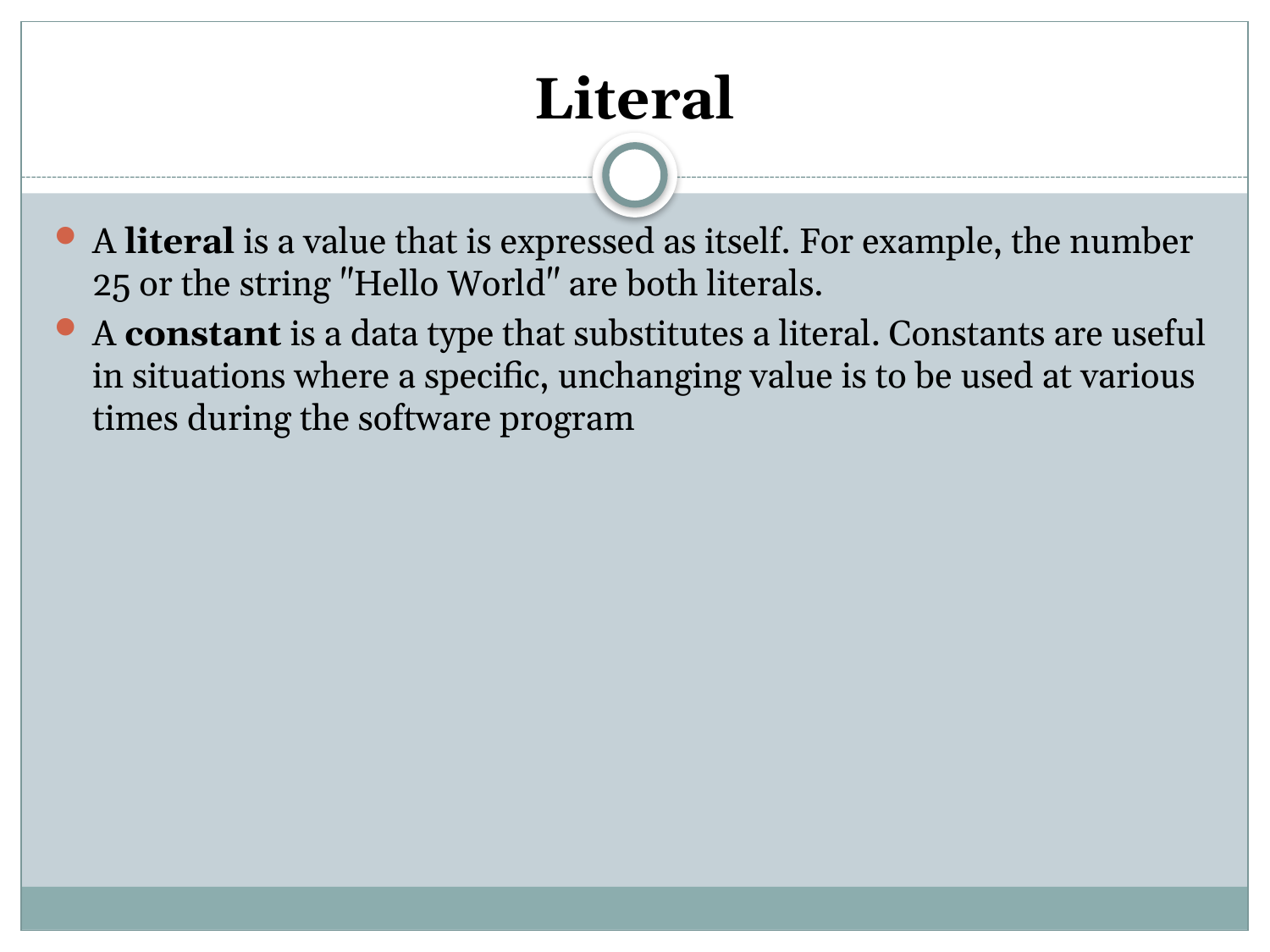

# Literal
A literal is a value that is expressed as itself. For example, the number 25 or the string "Hello World" are both literals.
A constant is a data type that substitutes a literal. Constants are useful in situations where a specific, unchanging value is to be used at various times during the software program